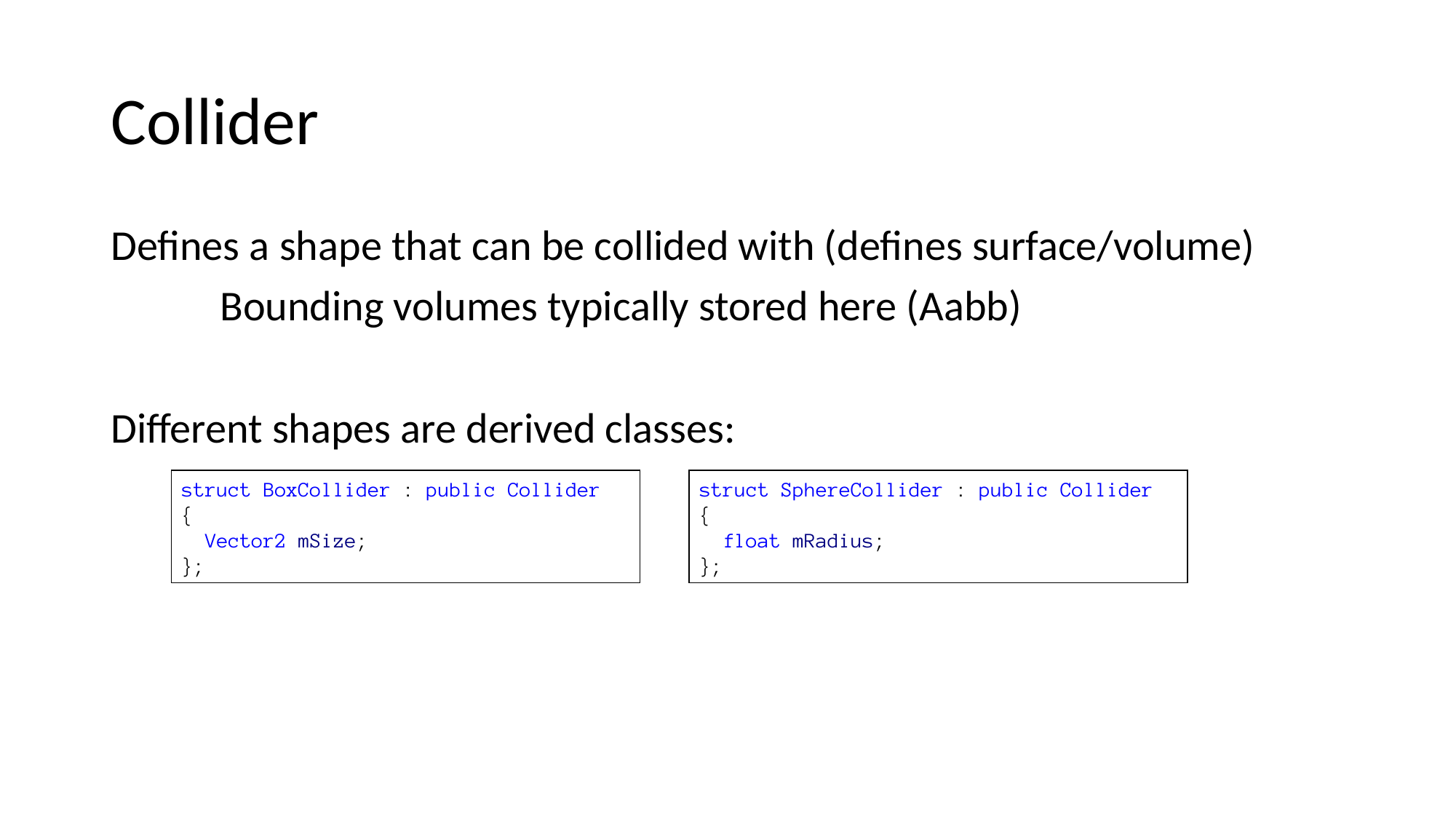

# Collider
Defines a shape that can be collided with (defines surface/volume)
	Bounding volumes typically stored here (Aabb)

Different shapes are derived classes:
struct SphereCollider : public Collider
{
  float mRadius;
};
struct BoxCollider : public Collider
{
  Vector2 mSize;
};